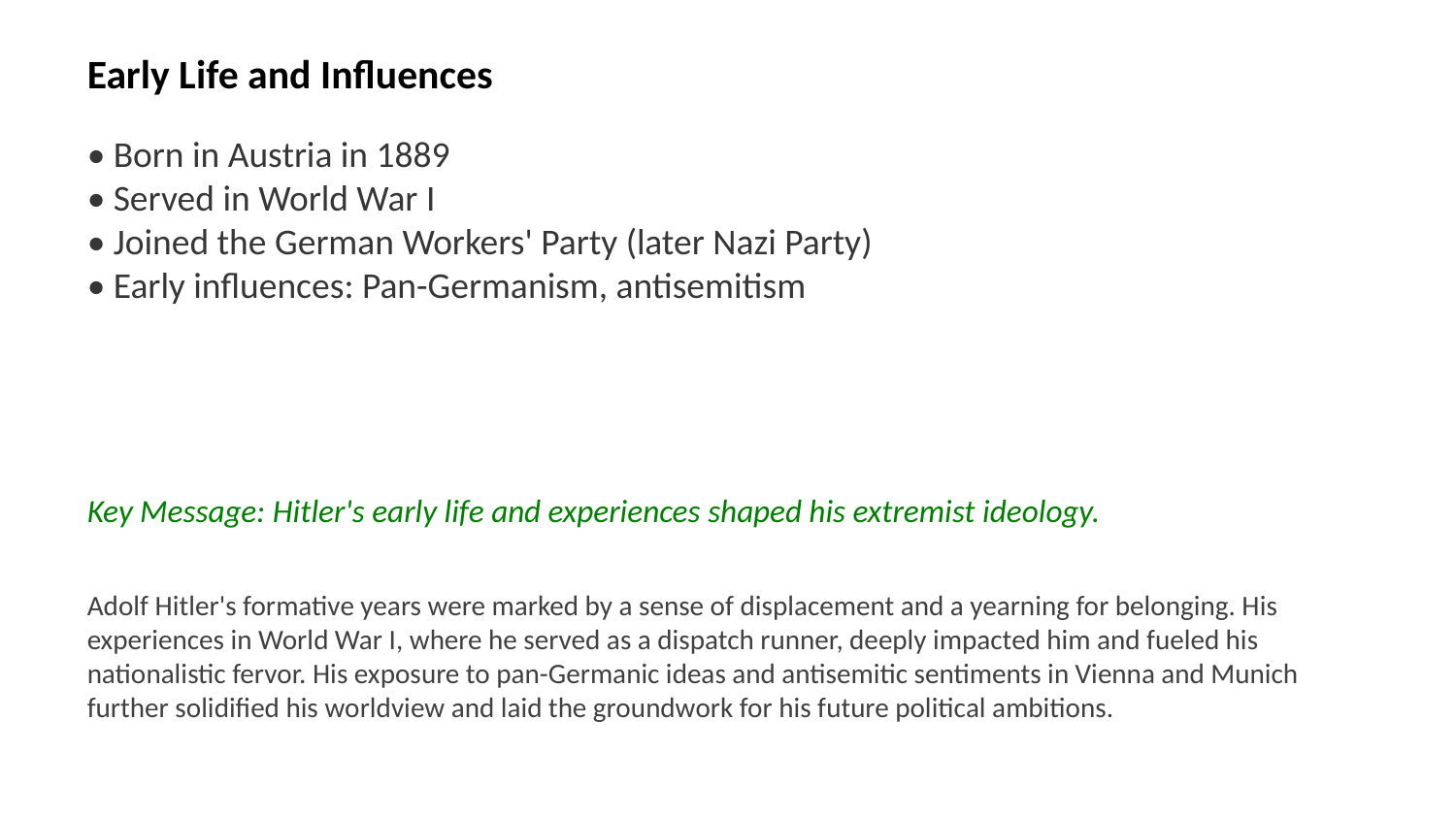

Early Life and Influences
• Born in Austria in 1889
• Served in World War I
• Joined the German Workers' Party (later Nazi Party)
• Early influences: Pan-Germanism, antisemitism
Key Message: Hitler's early life and experiences shaped his extremist ideology.
Adolf Hitler's formative years were marked by a sense of displacement and a yearning for belonging. His experiences in World War I, where he served as a dispatch runner, deeply impacted him and fueled his nationalistic fervor. His exposure to pan-Germanic ideas and antisemitic sentiments in Vienna and Munich further solidified his worldview and laid the groundwork for his future political ambitions.
Images: Adolf Hitler childhood, World War I trenches, Vienna Austria, Munich Germany